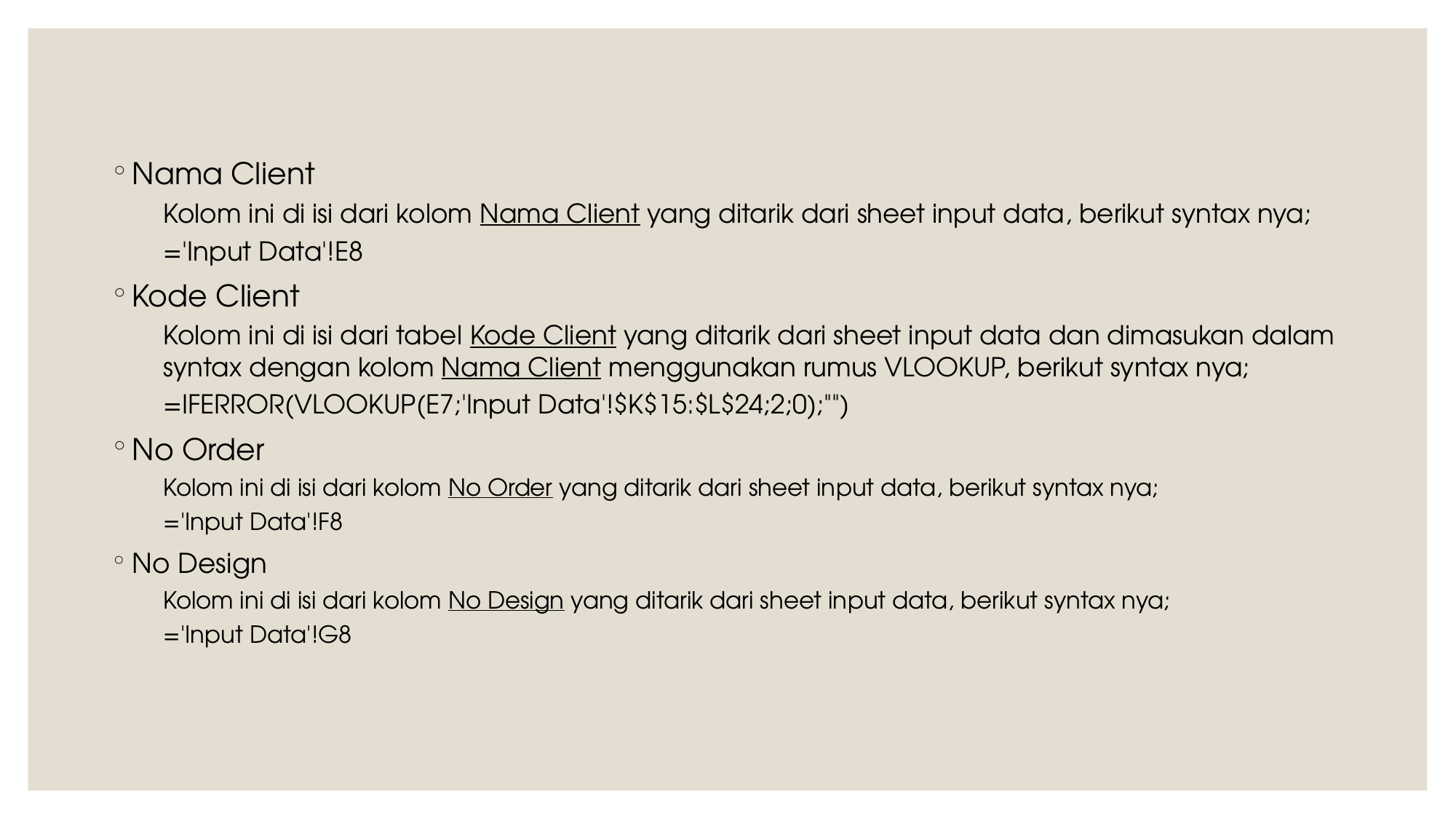

Nama Client
Kolom ini di isi dari kolom Nama Client yang ditarik dari sheet input data, berikut syntax nya;
='Input Data'!E8
Kode Client
Kolom ini di isi dari tabel Kode Client yang ditarik dari sheet input data dan dimasukan dalam syntax dengan kolom Nama Client menggunakan rumus VLOOKUP, berikut syntax nya;
=IFERROR(VLOOKUP(E7;'Input Data'!$K$15:$L$24;2;0);"")
No Order
Kolom ini di isi dari kolom No Order yang ditarik dari sheet input data, berikut syntax nya;
='Input Data'!F8
No Design
Kolom ini di isi dari kolom No Design yang ditarik dari sheet input data, berikut syntax nya;
='Input Data'!G8